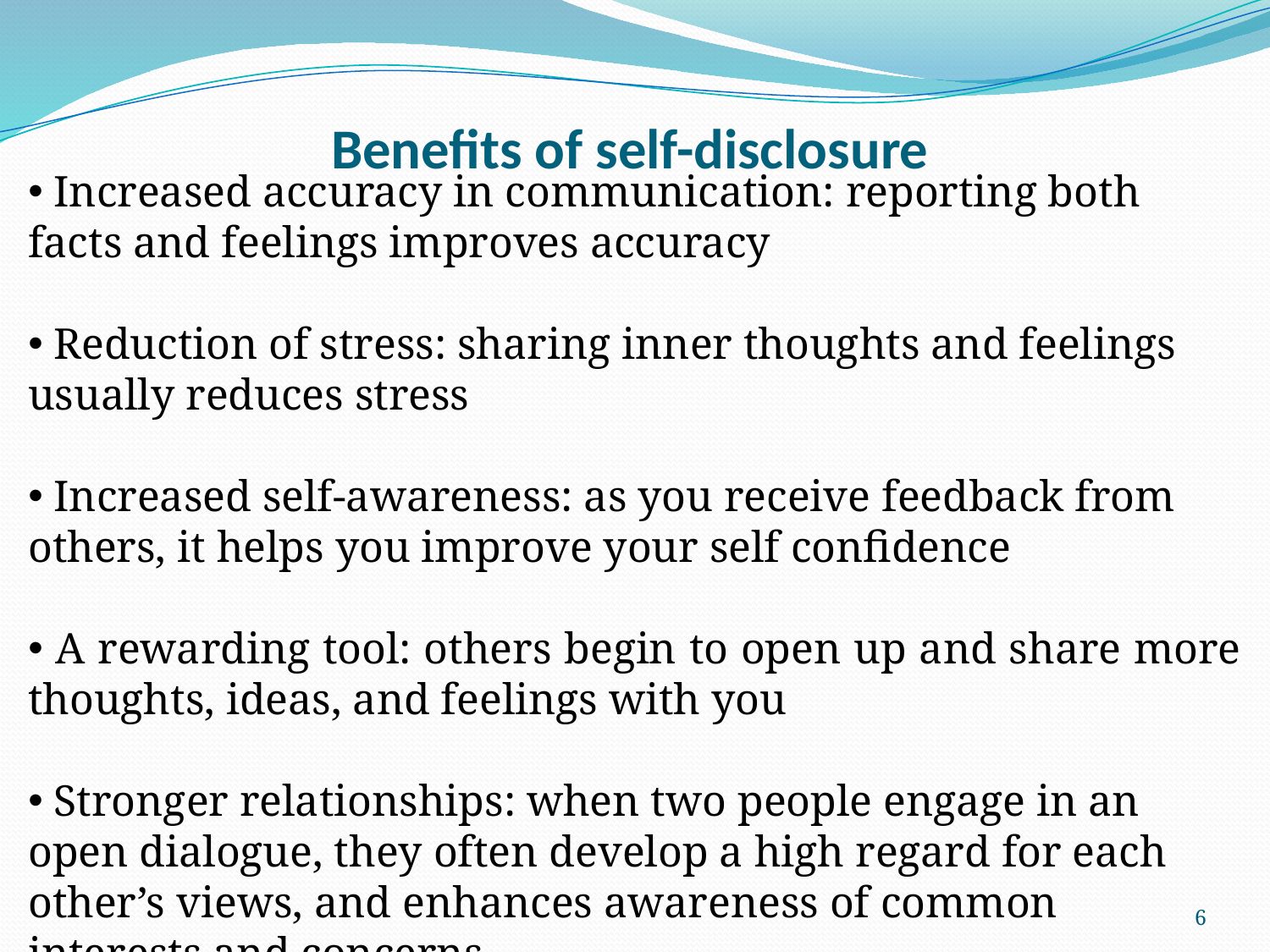

# Benefits of self-disclosure
 Increased accuracy in communication: reporting both facts and feelings improves accuracy

 Reduction of stress: sharing inner thoughts and feelings usually reduces stress

 Increased self-awareness: as you receive feedback from others, it helps you improve your self confidence

 A rewarding tool: others begin to open up and share more thoughts, ideas, and feelings with you

 Stronger relationships: when two people engage in an open dialogue, they often develop a high regard for each other’s views, and enhances awareness of common interests and concerns
6